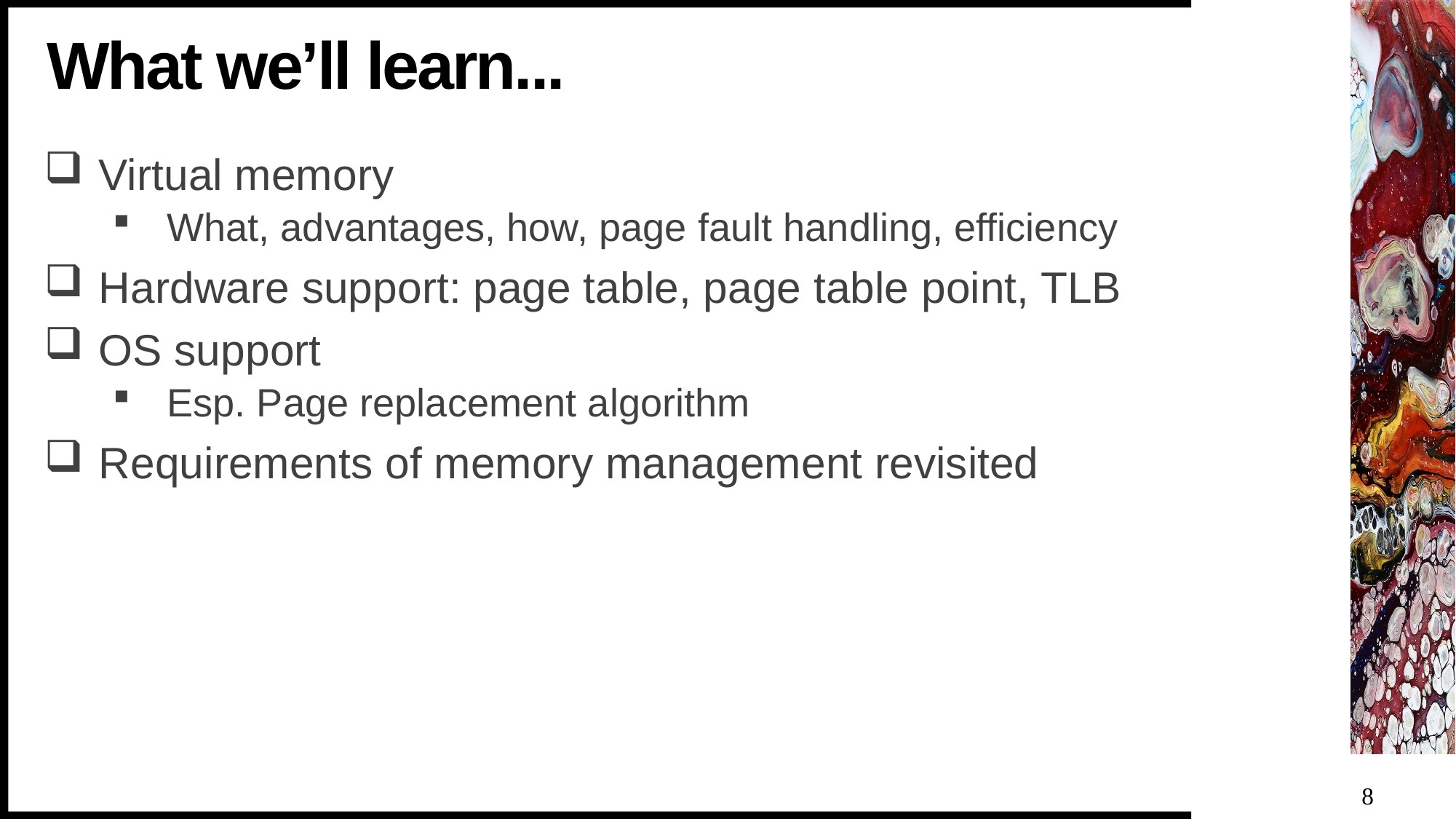

# What we’ll learn...
Virtual memory
What, advantages, how, page fault handling, efficiency
Hardware support: page table, page table point, TLB
OS support
Esp. Page replacement algorithm
Requirements of memory management revisited

8